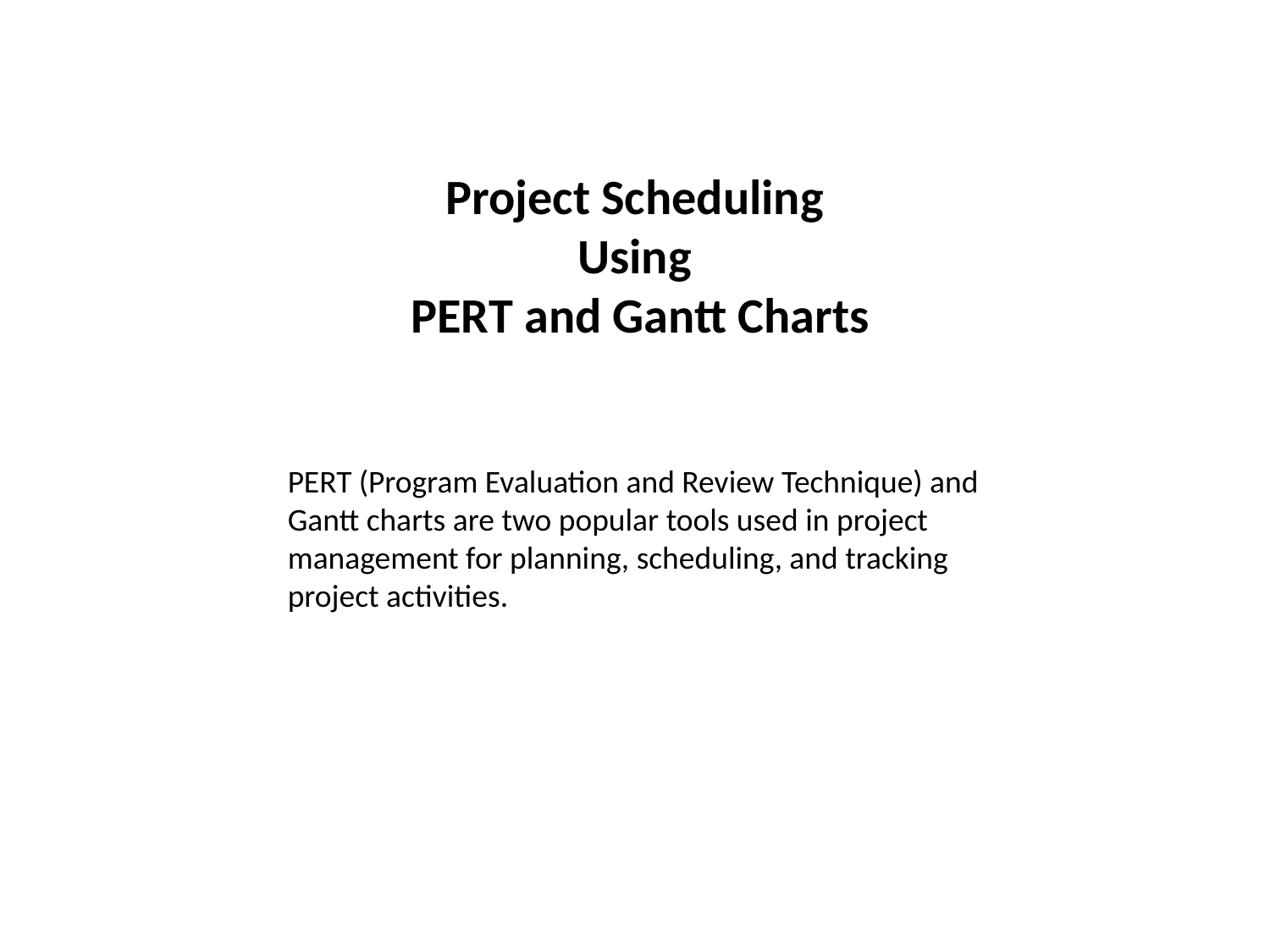

Project Scheduling
Using
PERT and Gantt Charts

PERT (Program Evaluation and Review Technique) and Gantt charts are two popular tools used in project management for planning, scheduling, and tracking project activities.